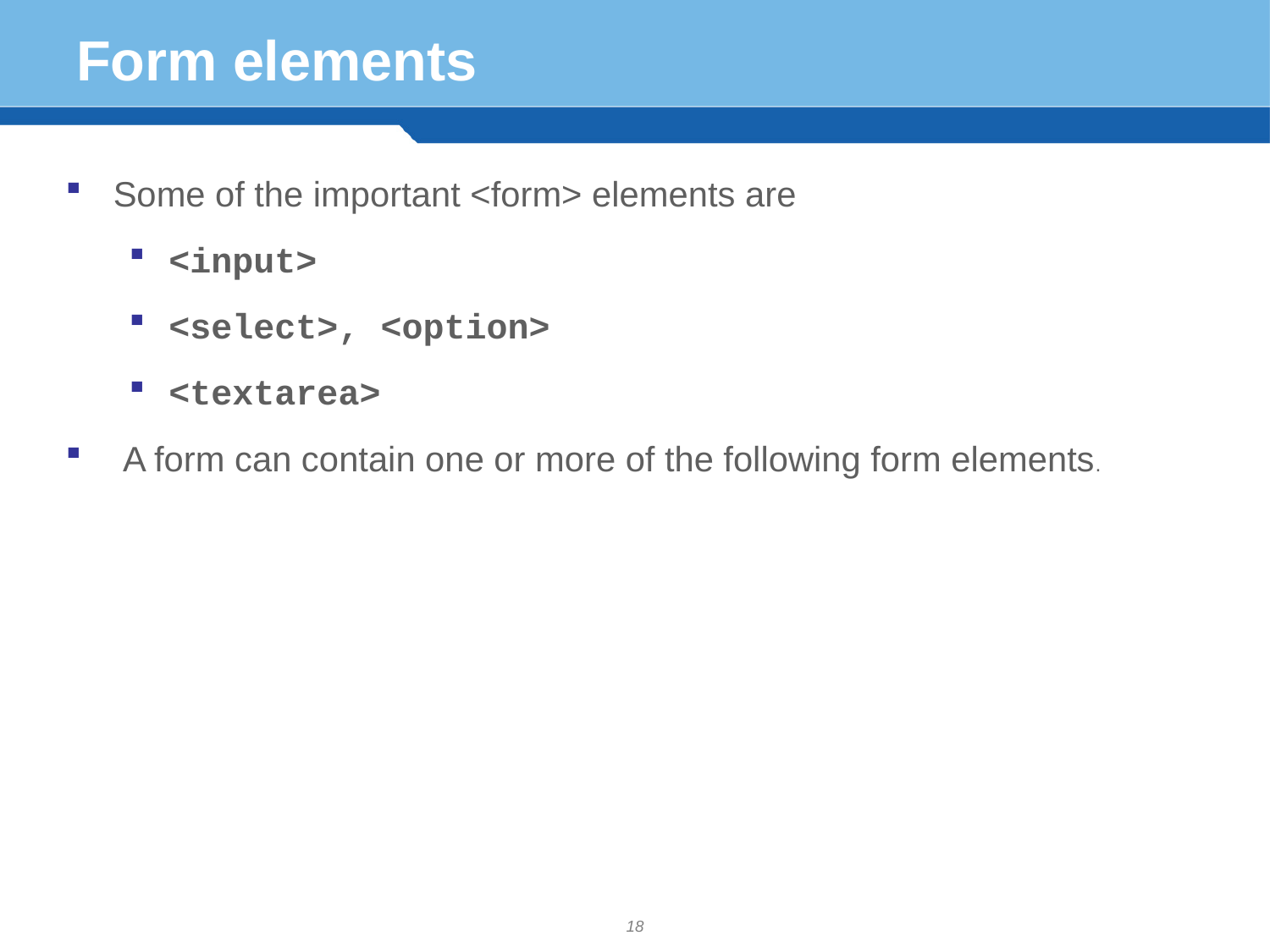

# Form elements
Some of the important <form> elements are
<input>
<select>, <option>
<textarea>
 A form can contain one or more of the following form elements.

18